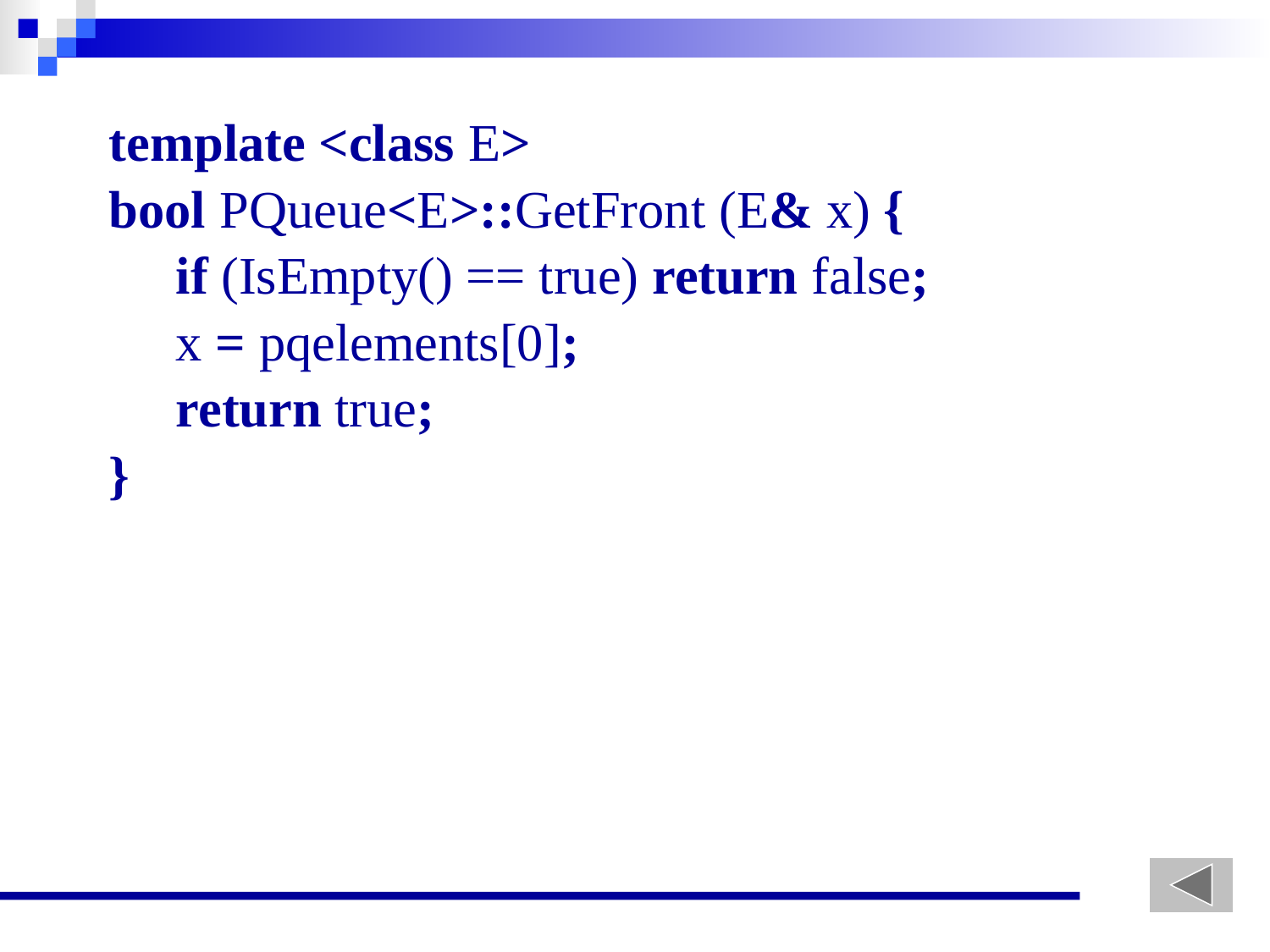

template <class E>
bool PQueue<E>::GetFront (E& x) {
     if (IsEmpty() == true) return false;
     x = pqelements[0];
     return true;
}

112